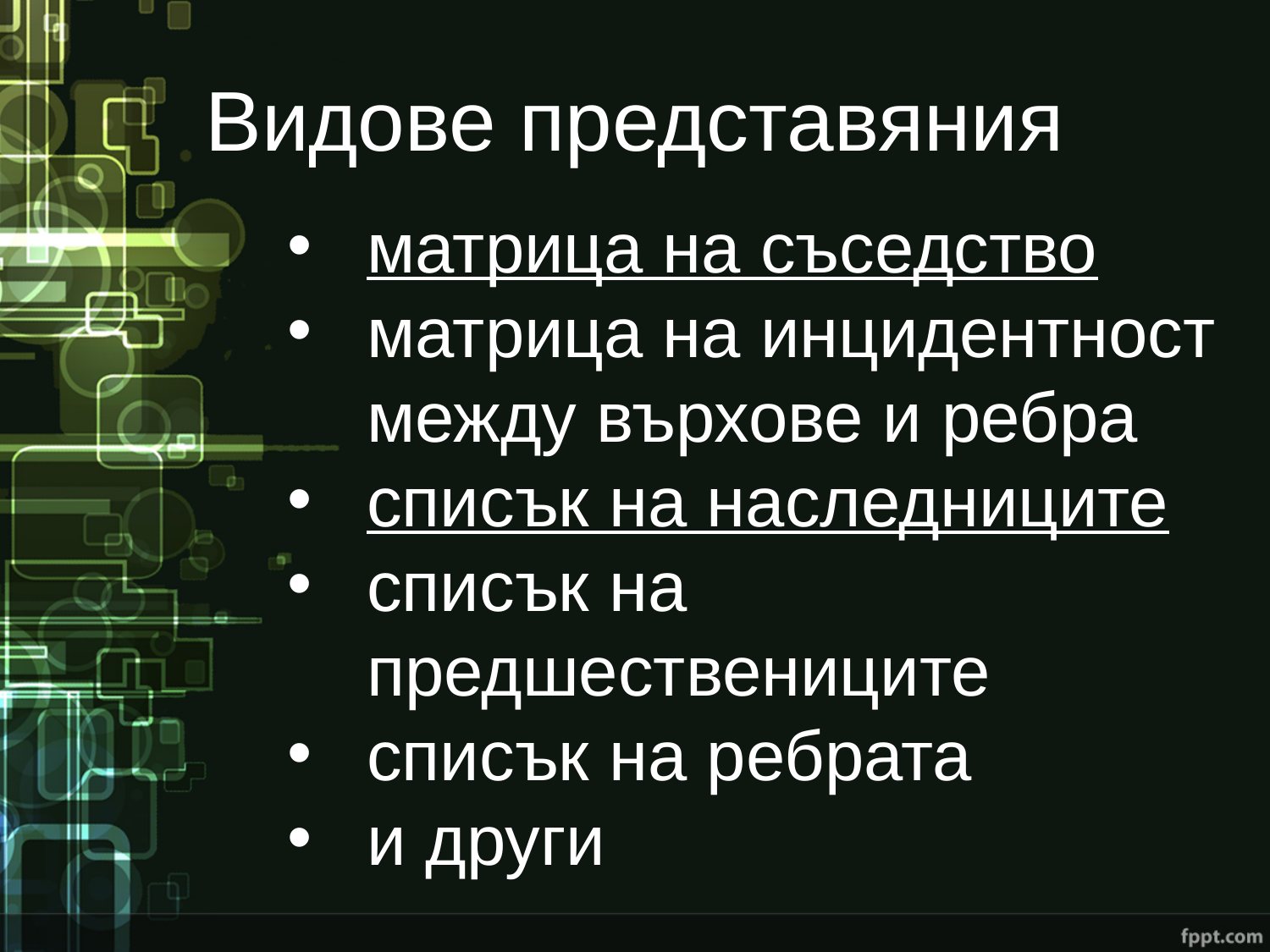

Видове представяния
матрица на съседство
матрица на инцидентност между върхове и ребра
списък на наследниците
списък на предшествениците
списък на ребрата
и други